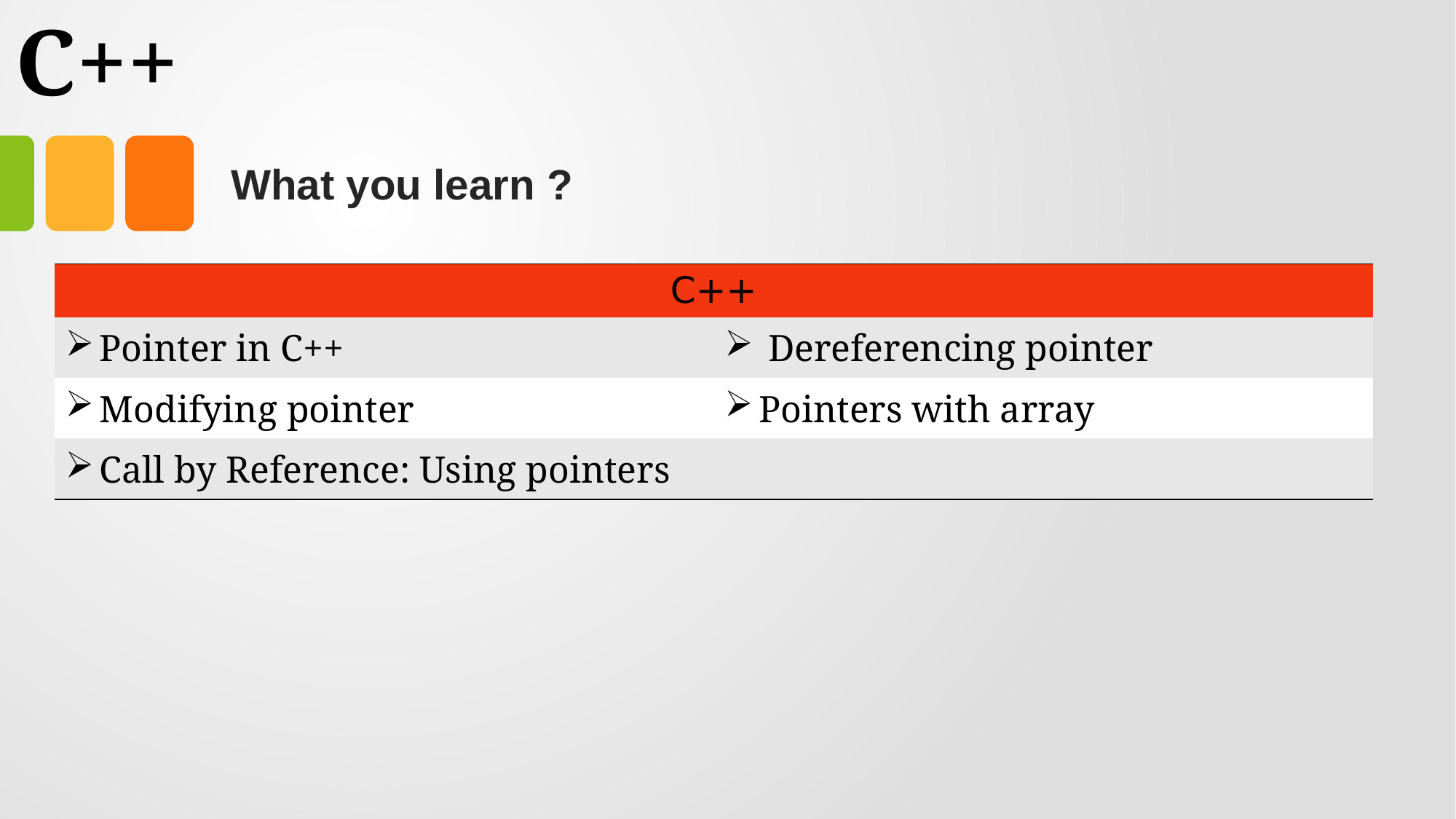

# C++
What you learn ?
| C++ |  |
| --- | --- |
| Pointer in C++ | Dereferencing pointer |
| Modifying pointer | Pointers with array |
| Call by Reference: Using pointers |  |